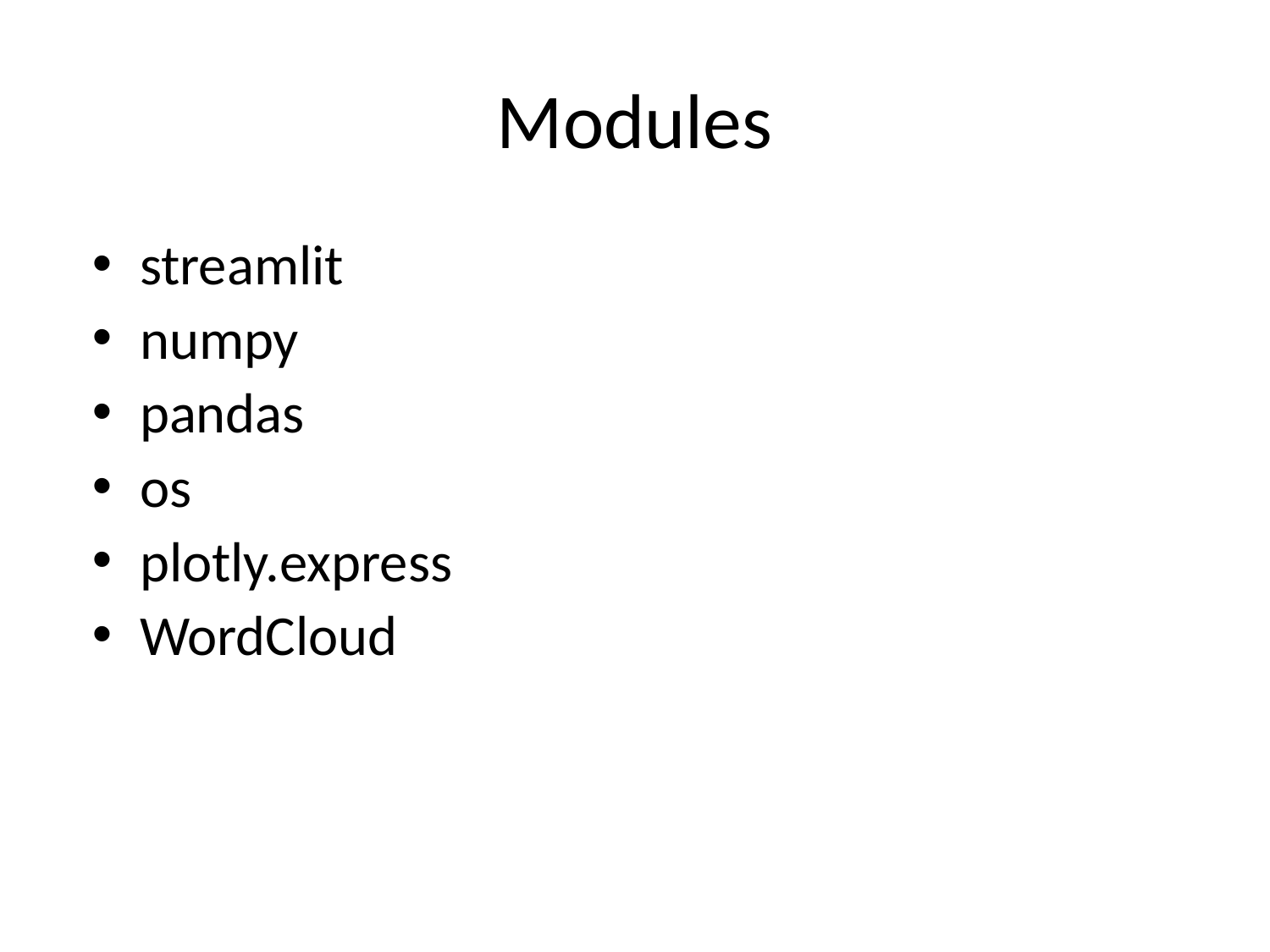

# Modules
streamlit
numpy
pandas
os
plotly.express
WordCloud